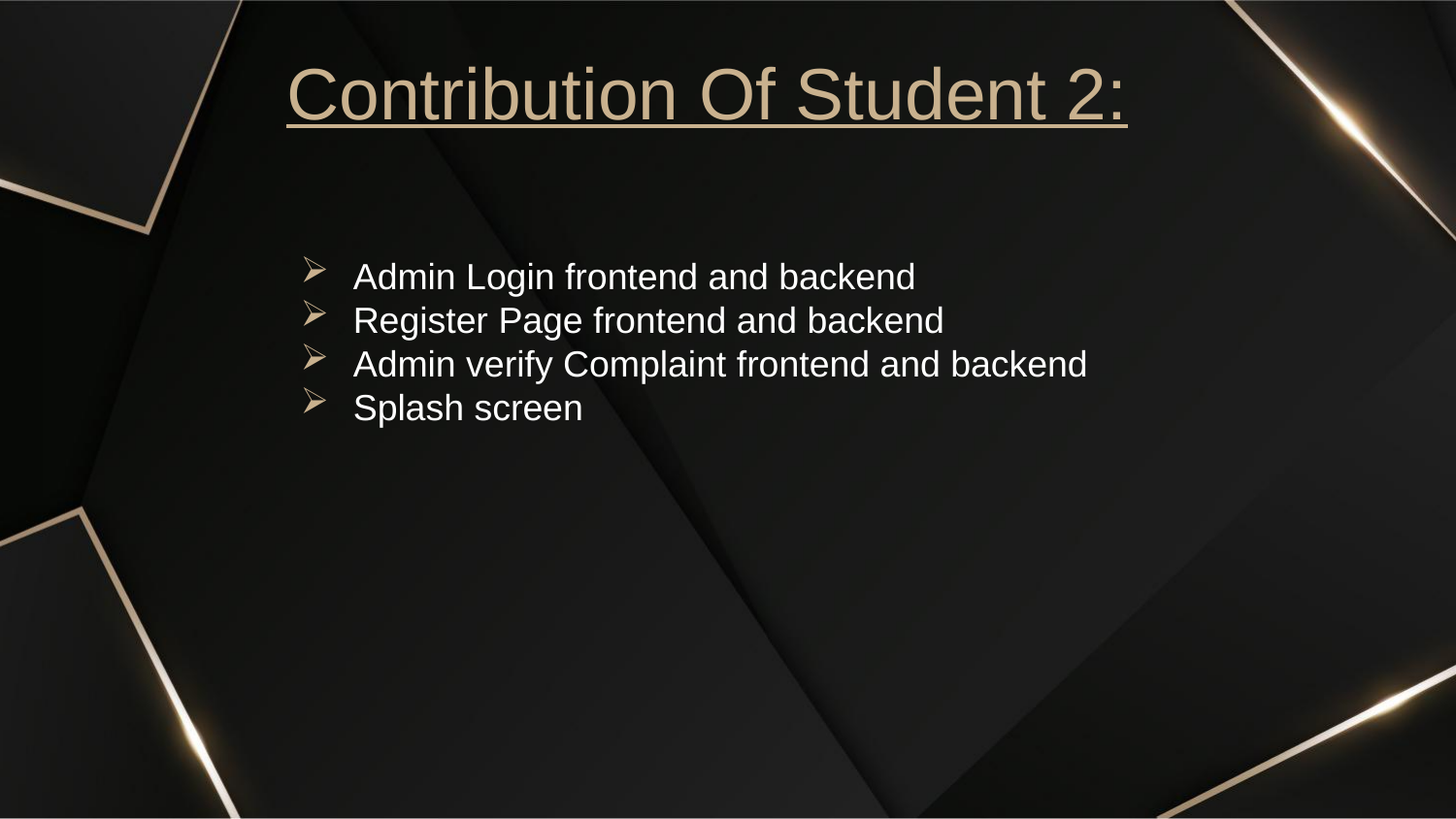

# Contribution Of Student 2:
Admin Login frontend and backend
Register Page frontend and backend
Admin verify Complaint frontend and backend
Splash screen